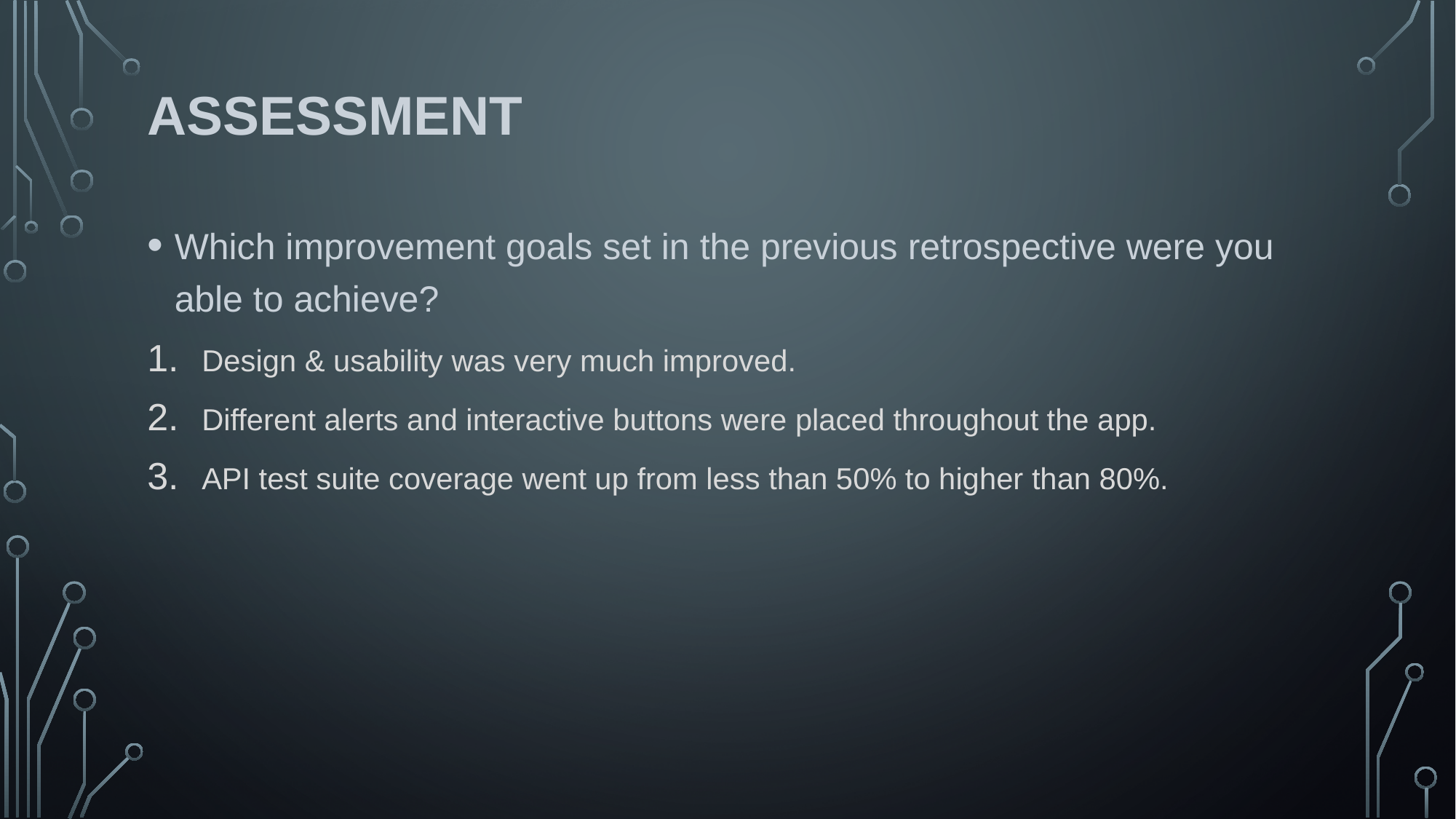

# Assessment
Which improvement goals set in the previous retrospective were you able to achieve?
Design & usability was very much improved.
Different alerts and interactive buttons were placed throughout the app.
API test suite coverage went up from less than 50% to higher than 80%.